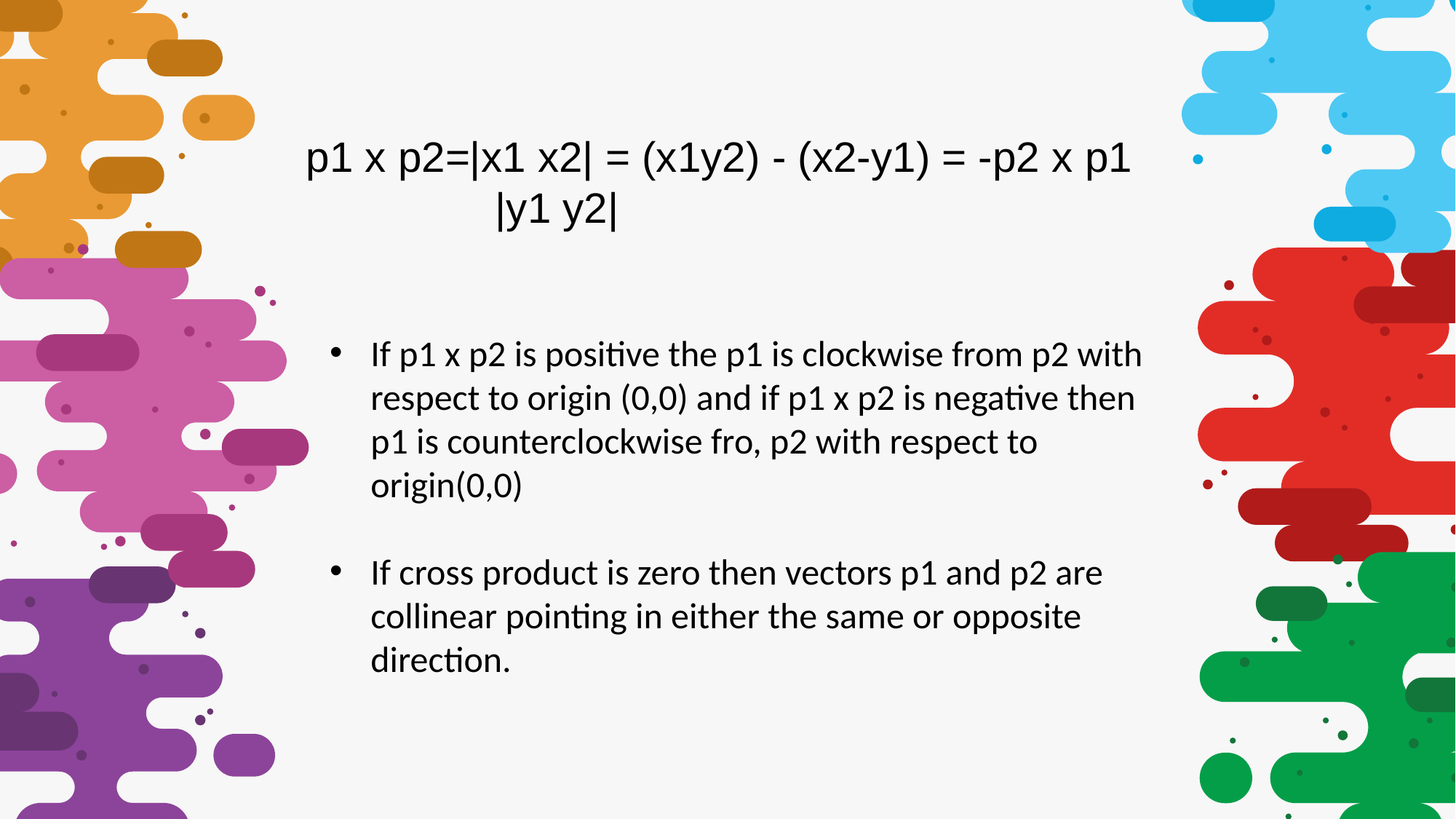

p1 x p2=|x1 x2| = (x1y2) - (x2-y1) = -p2 x p1
                |y1 y2|
If p1 x p2 is positive the p1 is clockwise from p2 with respect to origin (0,0) and if p1 x p2 is negative then p1 is counterclockwise fro, p2 with respect to origin(0,0)

If cross product is zero then vectors p1 and p2 are collinear pointing in either the same or opposite direction.